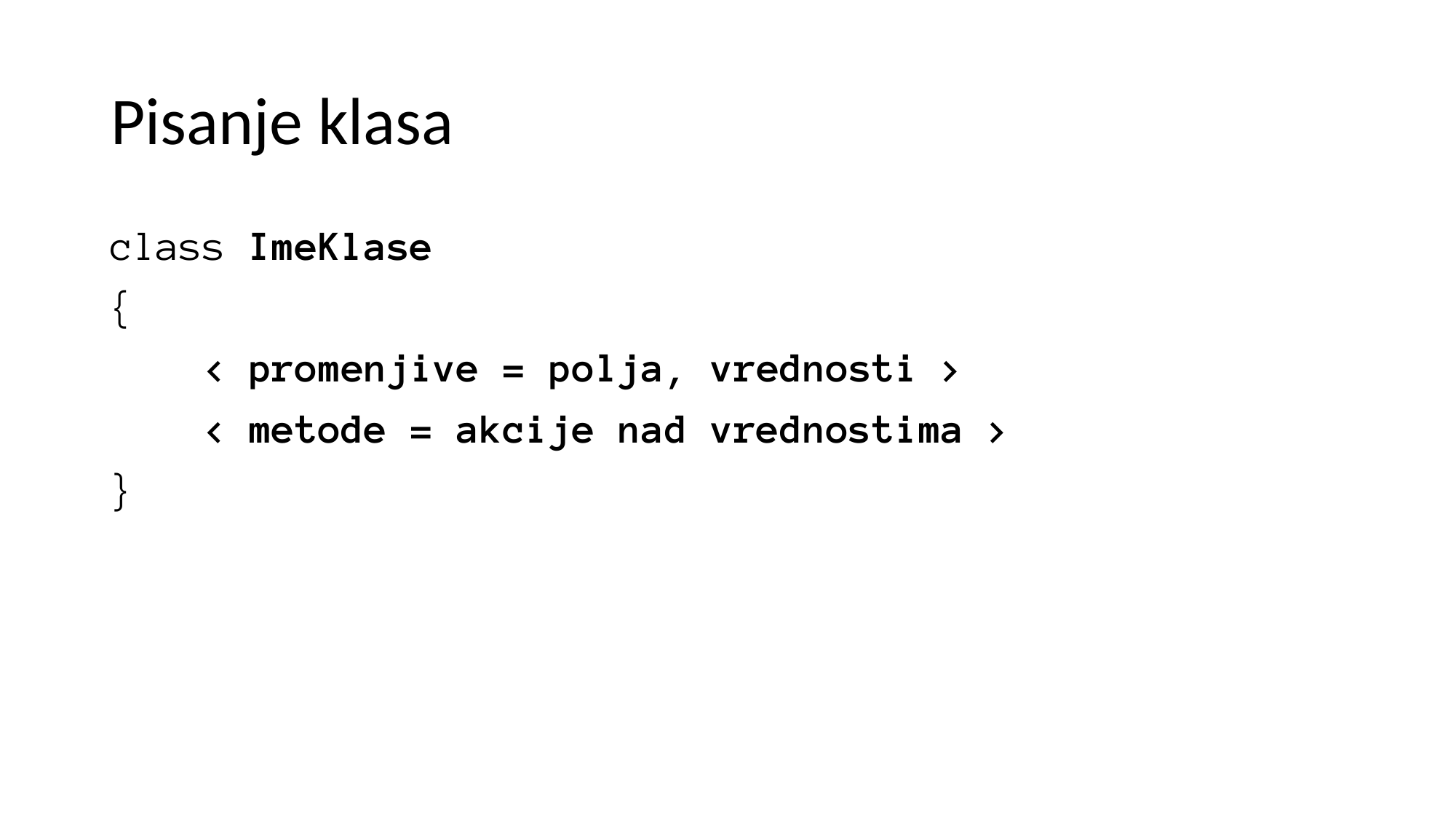

# Pisanje klasa
class ImeKlase
{
    < promenjive = polja, vrednosti >
    < metode = akcije nad vrednostima >
}